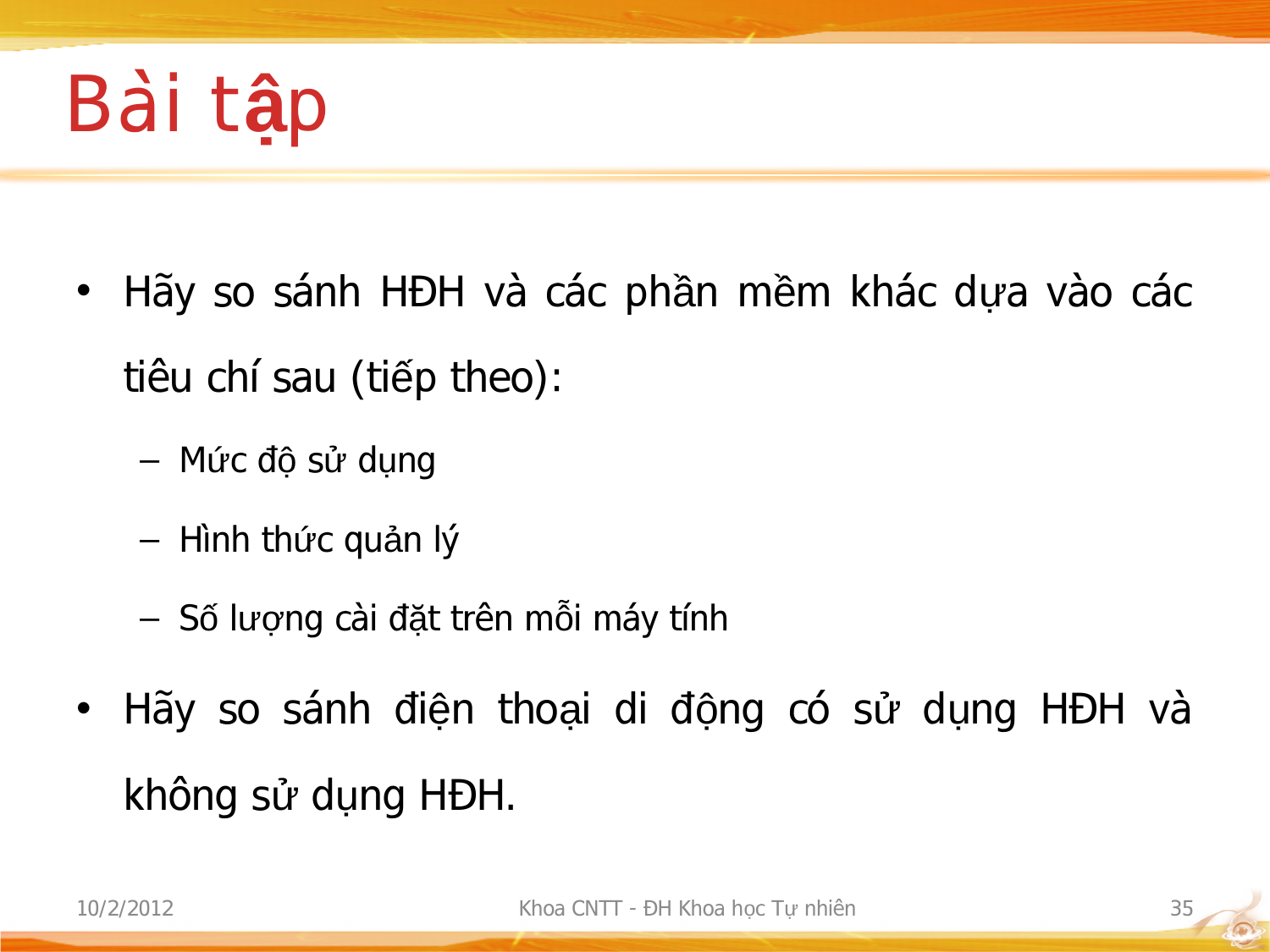

# Bài tập
Hãy so sánh HĐH và các phần mềm khác dựa vào các tiêu chí sau (tiếp theo):
Mức độ sử dụng
Hình thức quản lý
Số lượng cài đặt trên mỗi máy tính
Hãy so sánh điện thoại di động có sử dụng HĐH và không sử dụng HĐH.
10/2/2012
Khoa CNTT - ĐH Khoa học Tự nhiên
35